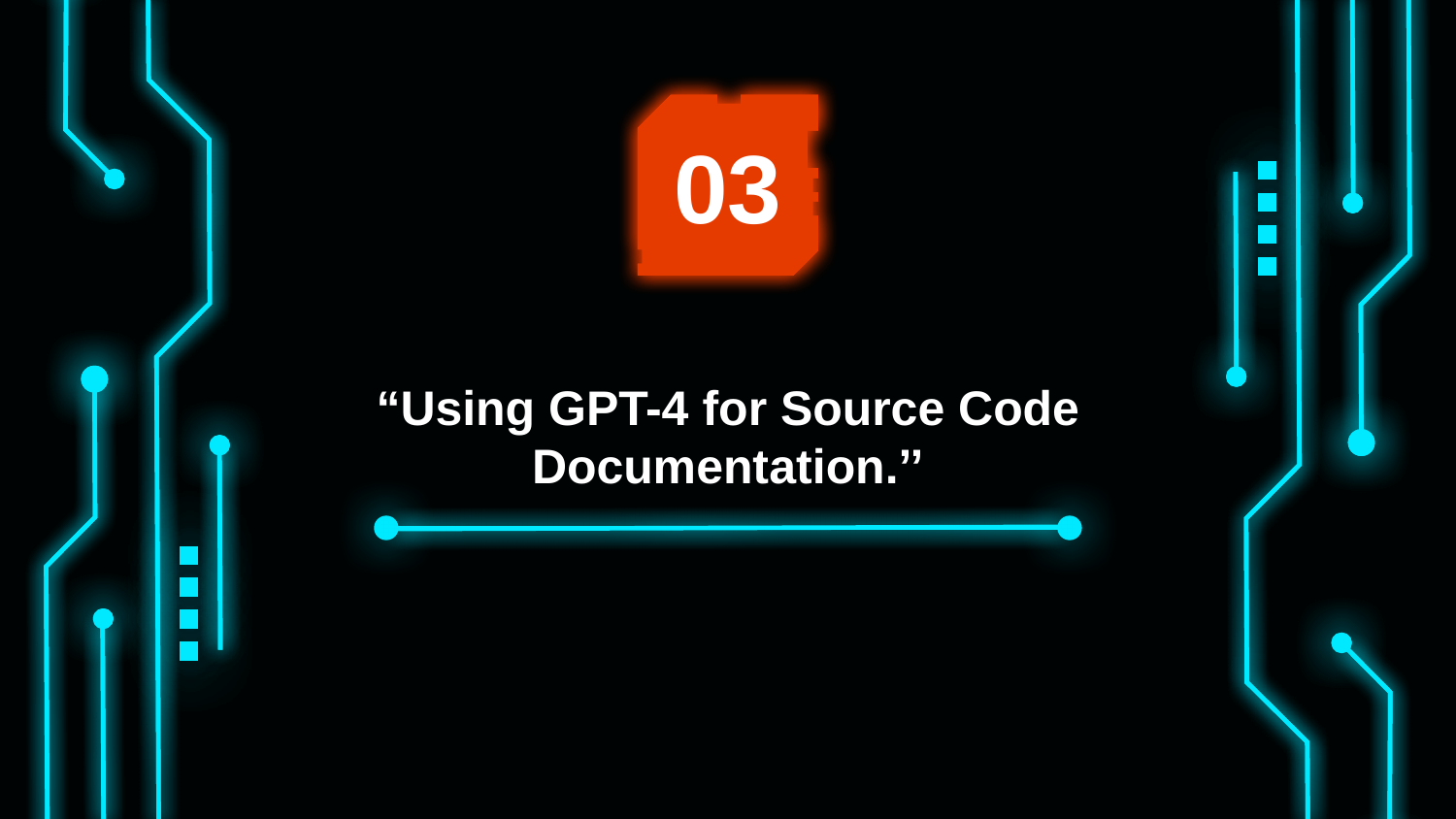

03
# “Using GPT-4 for Source Code Documentation.’’